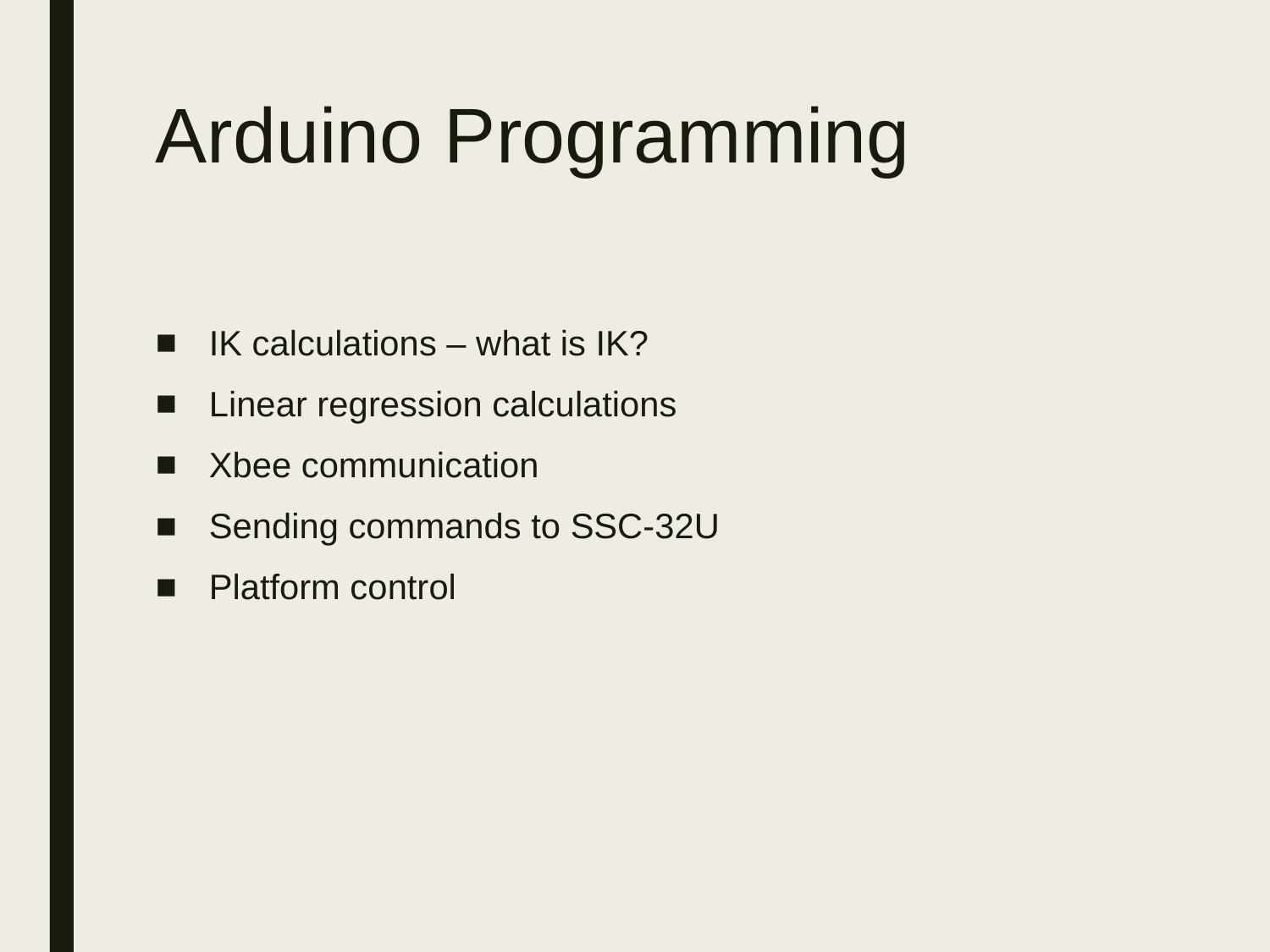

# Arduino Programming
IK calculations – what is IK?
Linear regression calculations
Xbee communication
Sending commands to SSC-32U
Platform control